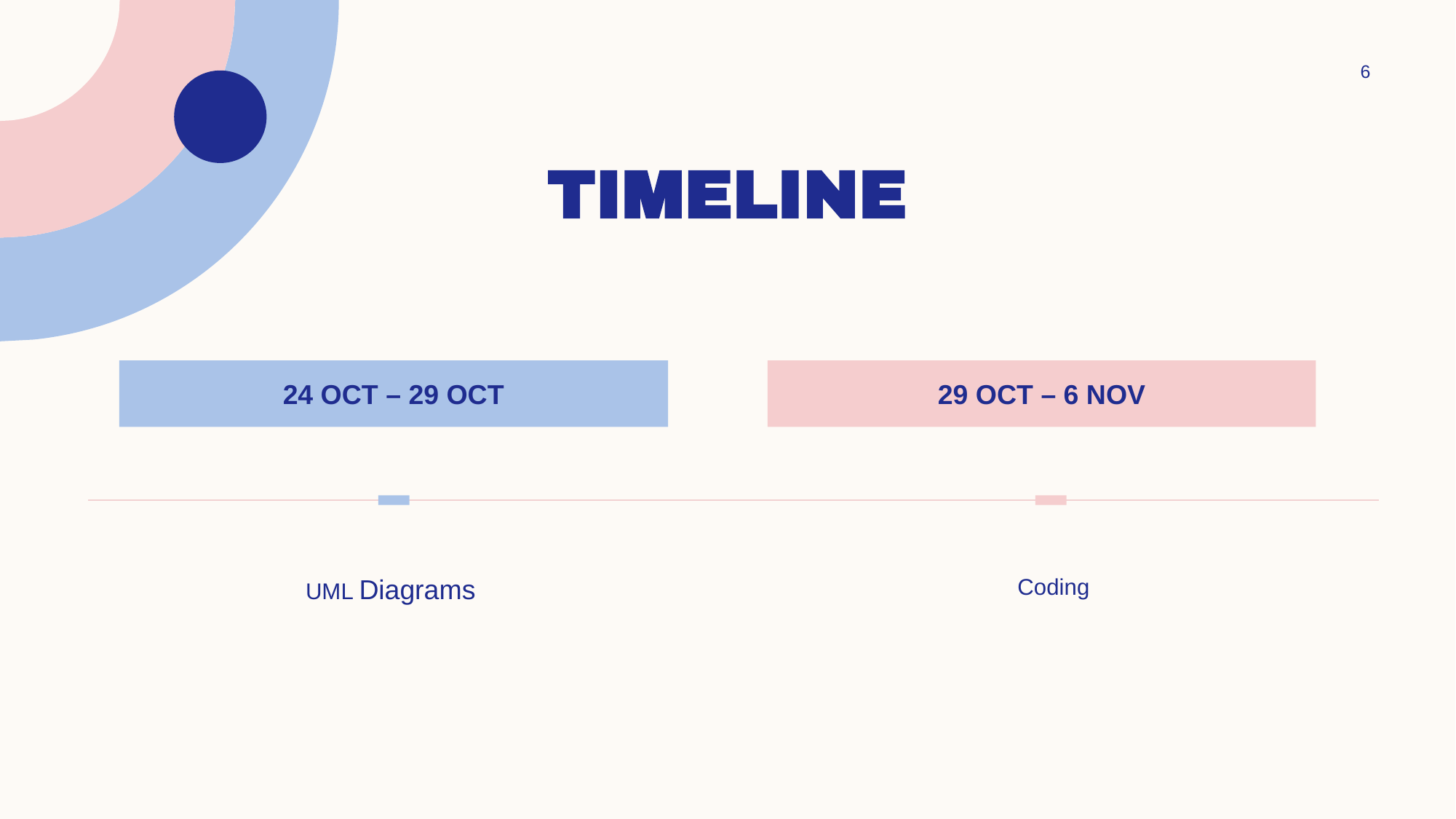

6
# TIMELINE
24 Oct – 29 Oct
29 OCT – 6 Nov

UML Diagrams
Coding